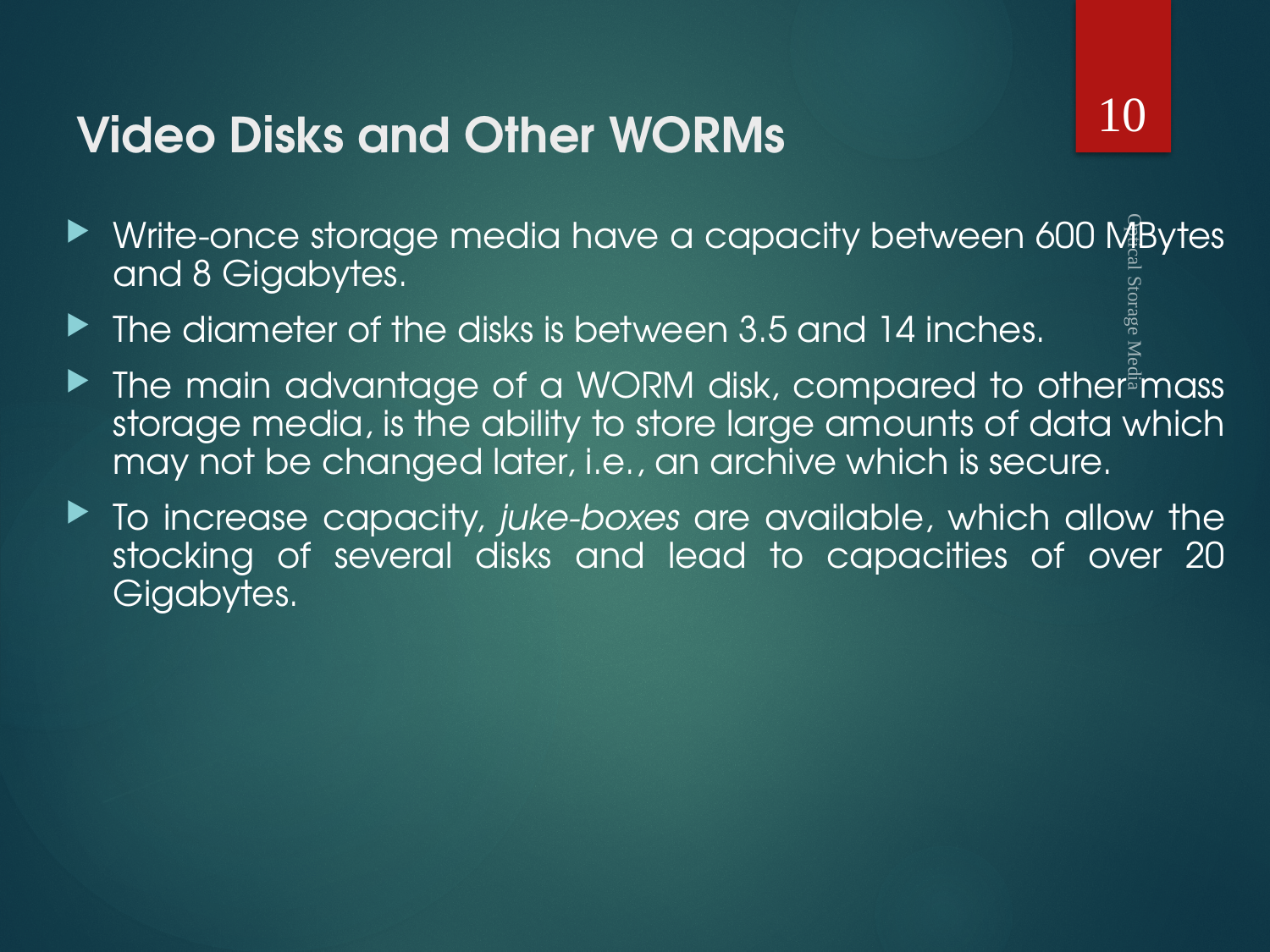

10
# Video Disks and Other WORMs
Write-once storage media have a capacity between 600 MBytes and 8 Gigabytes.
The diameter of the disks is between 3.5 and 14 inches.
The main advantage of a WORM disk, compared to other mass storage media, is the ability to store large amounts of data which may not be changed later, i.e., an archive which is secure.
To increase capacity, juke-boxes are available, which allow the stocking of several disks and lead to capacities of over 20 Gigabytes.
Optical Storage Media